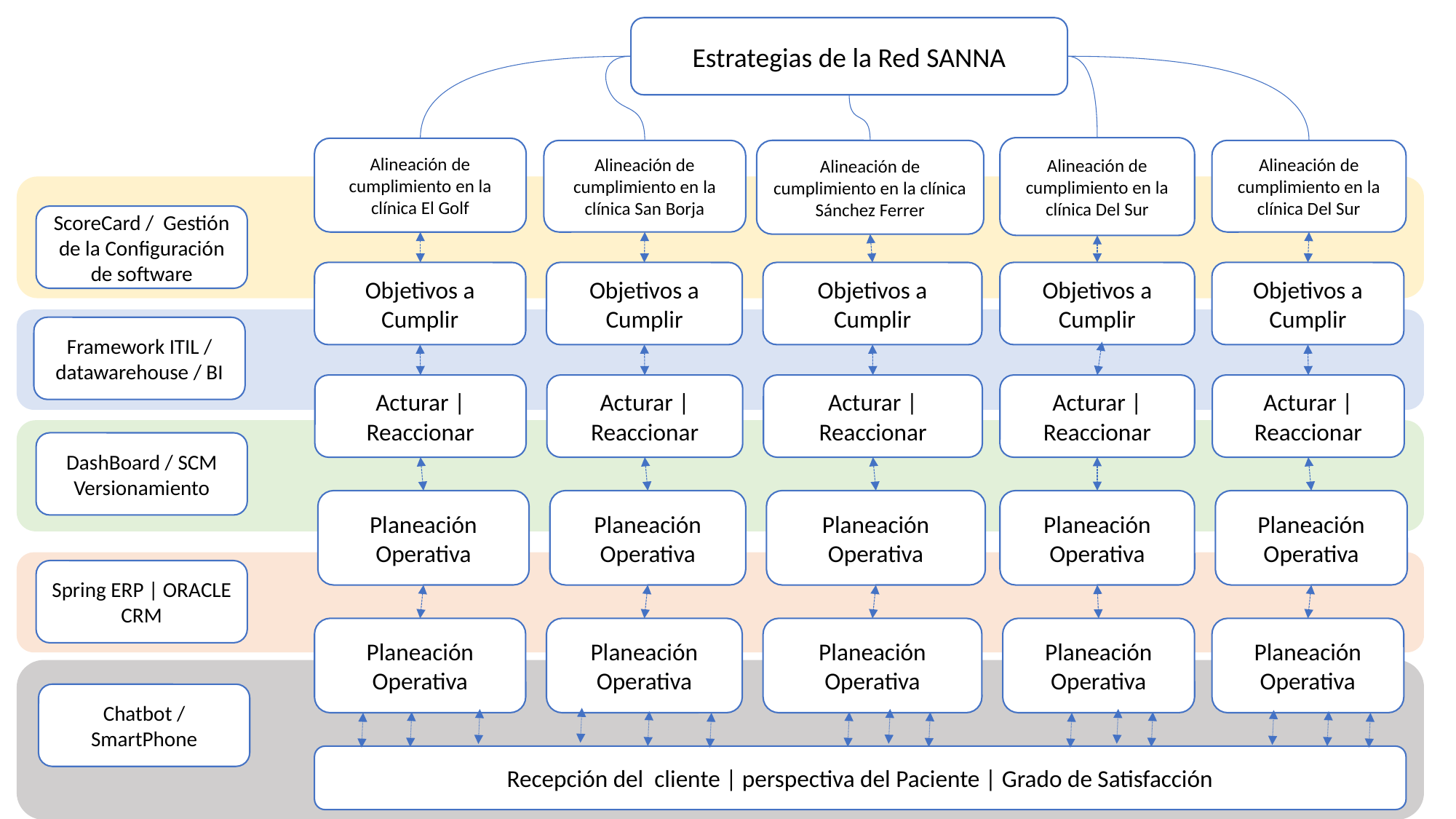

Estrategias de la Red SANNA
Alineación de cumplimiento en la clínica Del Sur
Alineación de cumplimiento en la clínica El Golf
Alineación de cumplimiento en la clínica San Borja
Alineación de cumplimiento en la clínica Sánchez Ferrer
Alineación de cumplimiento en la clínica Del Sur

ScoreCard /  Gestión de la Configuración de software
Objetivos a Cumplir
Objetivos a Cumplir
Objetivos a Cumplir
Objetivos a Cumplir
Objetivos a Cumplir

Framework ITIL / datawarehouse / BI
Acturar | Reaccionar
Acturar | Reaccionar
Acturar | Reaccionar
Acturar | Reaccionar
Acturar | Reaccionar

DashBoard / SCM Versionamiento
Planeación Operativa
Planeación Operativa
Planeación Operativa
Planeación Operativa
Planeación Operativa

Spring ERP | ORACLE CRM
Planeación Operativa
Planeación Operativa
Planeación Operativa
Planeación Operativa
Planeación Operativa

Chatbot / SmartPhone
Recepción del  cliente | perspectiva del Paciente | Grado de Satisfacción